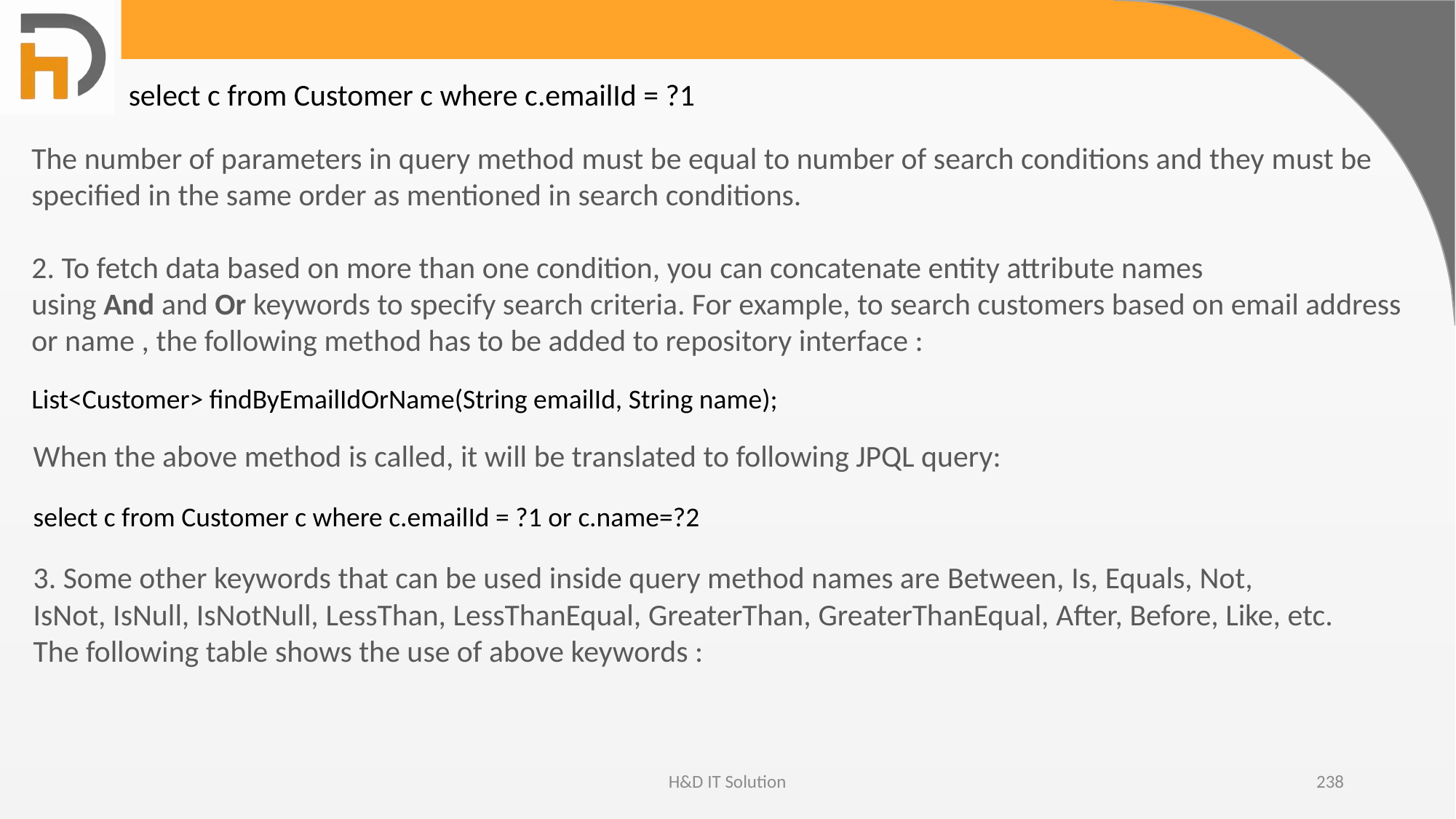

select c from Customer c where c.emailId = ?1
The number of parameters in query method must be equal to number of search conditions and they must be specified in the same order as mentioned in search conditions.

2. To fetch data based on more than one condition, you can concatenate entity attribute names using And and Or keywords to specify search criteria. For example, to search customers based on email address or name , the following method has to be added to repository interface :
List<Customer> findByEmailIdOrName(String emailId, String name);
When the above method is called, it will be translated to following JPQL query:
select c from Customer c where c.emailId = ?1 or c.name=?2
3. Some other keywords that can be used inside query method names are Between, Is, Equals, Not, IsNot, IsNull, IsNotNull, LessThan, LessThanEqual, GreaterThan, GreaterThanEqual, After, Before, Like, etc.
The following table shows the use of above keywords :
H&D IT Solution
238